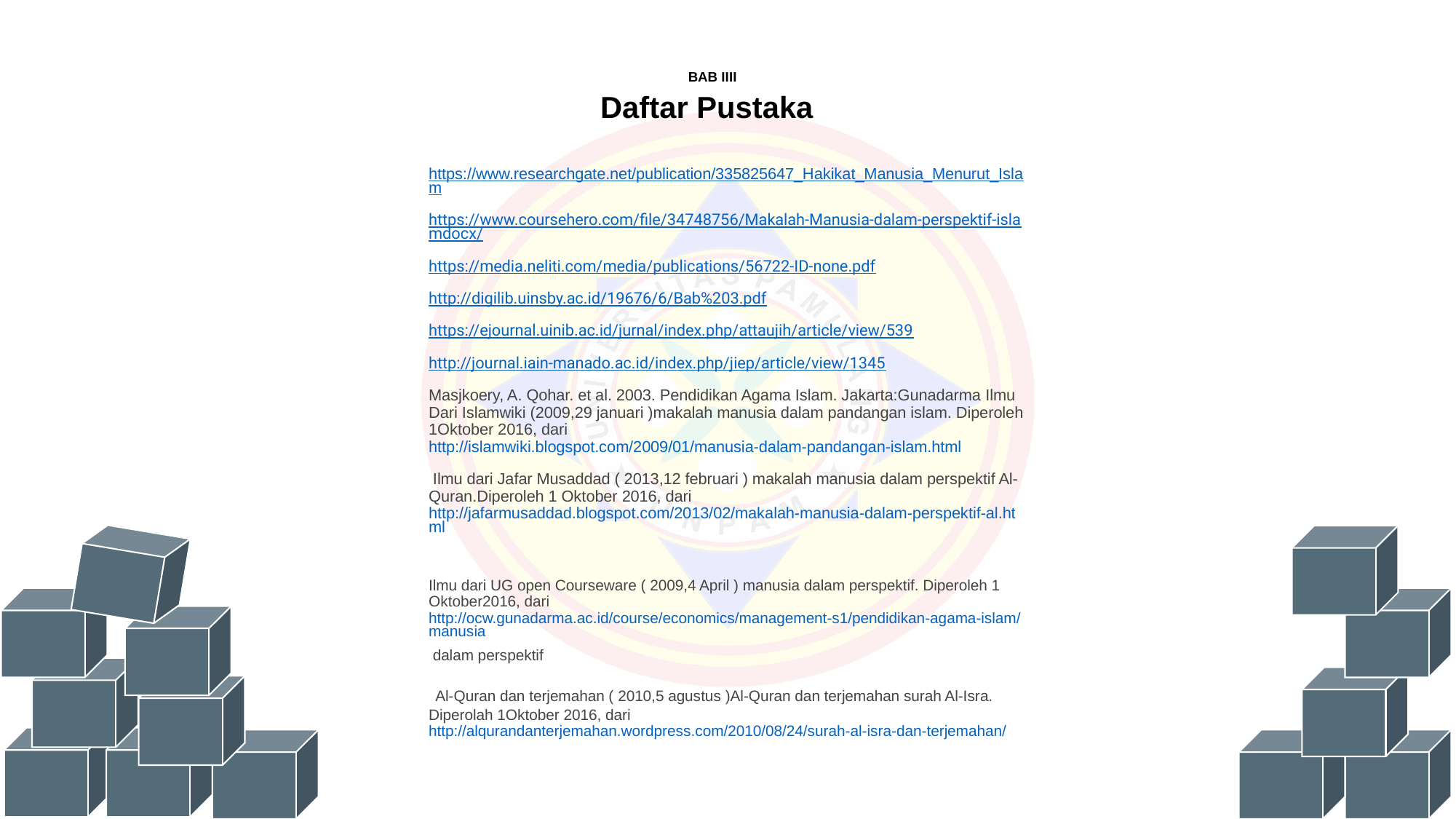

BAB IIII

Daftar Pustaka
https://www.researchgate.net/publication/335825647_Hakikat_Manusia_Menurut_Islam
https://www.coursehero.com/file/34748756/Makalah-Manusia-dalam-perspektif-islamdocx/
https://media.neliti.com/media/publications/56722-ID-none.pdf
http://digilib.uinsby.ac.id/19676/6/Bab%203.pdf
https://ejournal.uinib.ac.id/jurnal/index.php/attaujih/article/view/539
http://journal.iain-manado.ac.id/index.php/jiep/article/view/1345
Masjkoery, A. Qohar. et al. 2003. Pendidikan Agama Islam. Jakarta:Gunadarma Ilmu Dari Islamwiki (2009,29 januari )makalah manusia dalam pandangan islam. Diperoleh 1Oktober 2016, dari http://islamwiki.blogspot.com/2009/01/manusia-dalam-pandangan-islam.html
 Ilmu dari Jafar Musaddad ( 2013,12 februari ) makalah manusia dalam perspektif Al-Quran.Diperoleh 1 Oktober 2016, dari http://jafarmusaddad.blogspot.com/2013/02/makalah-manusia-dalam-perspektif-al.html
Ilmu dari UG open Courseware ( 2009,4 April ) manusia dalam perspektif. Diperoleh 1 Oktober2016, dari http://ocw.gunadarma.ac.id/course/economics/management-s1/pendidikan-agama-islam/manusia dalam perspektif
 Al-Quran dan terjemahan ( 2010,5 agustus )Al-Quran dan terjemahan surah Al-Isra. Diperolah 1Oktober 2016, dari http://alqurandanterjemahan.wordpress.com/2010/08/24/surah-al-isra-dan-terjemahan/